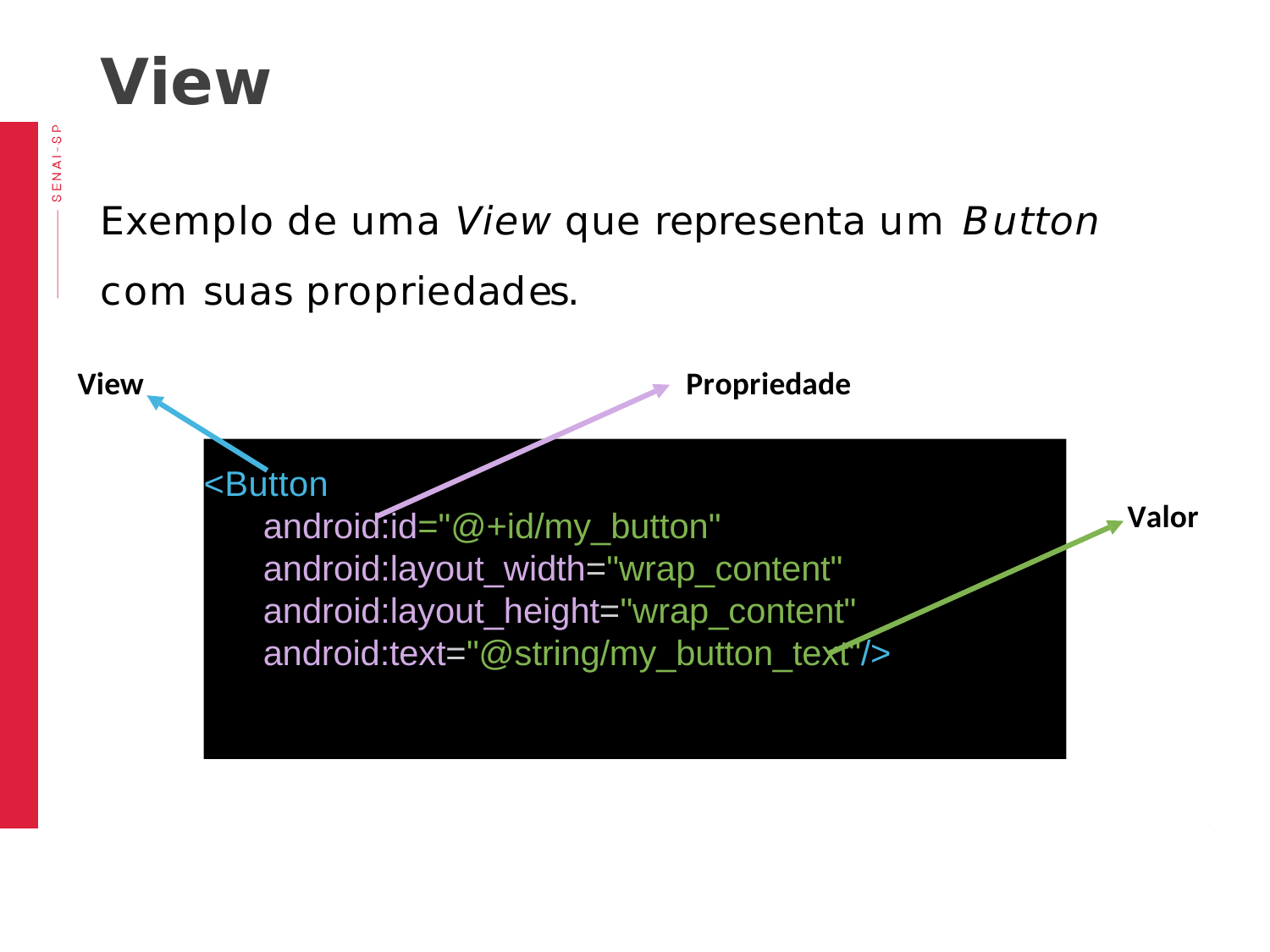

# View
Exemplo de uma View que representa um Button com suas propriedades.
View
Propriedade

<Button
Valor
android:id="@+id/my_button"  android:layout_width="wrap_content"  android:layout_height="wrap_content"  android:text="@string/my_button_text"/>